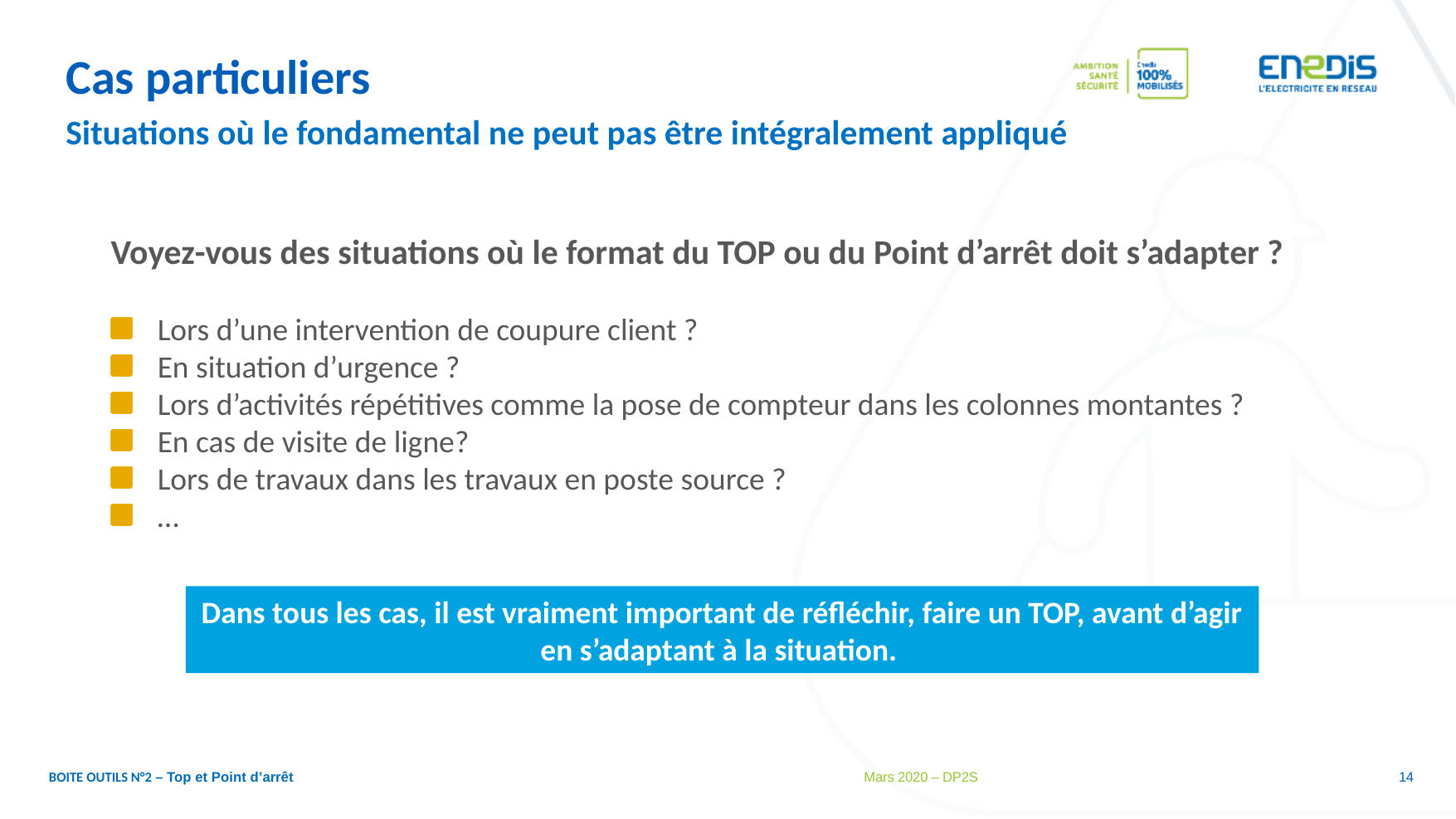

Cas particuliers
Situations où le fondamental ne peut pas être intégralement appliqué

Voyez-vous des situations où le format du TOP ou du Point d’arrêt doit s’adapter ?

Lors d’une intervention de coupure client ?
En situation d’urgence ?
Lors d’activités répétitives comme la pose de compteur dans les colonnes montantes ?
En cas de visite de ligne?
Lors de travaux dans les travaux en poste source ?
…

Dans tous les cas, il est vraiment important de réfléchir, faire un TOP, avant d’agir en s’adaptant à la situation.